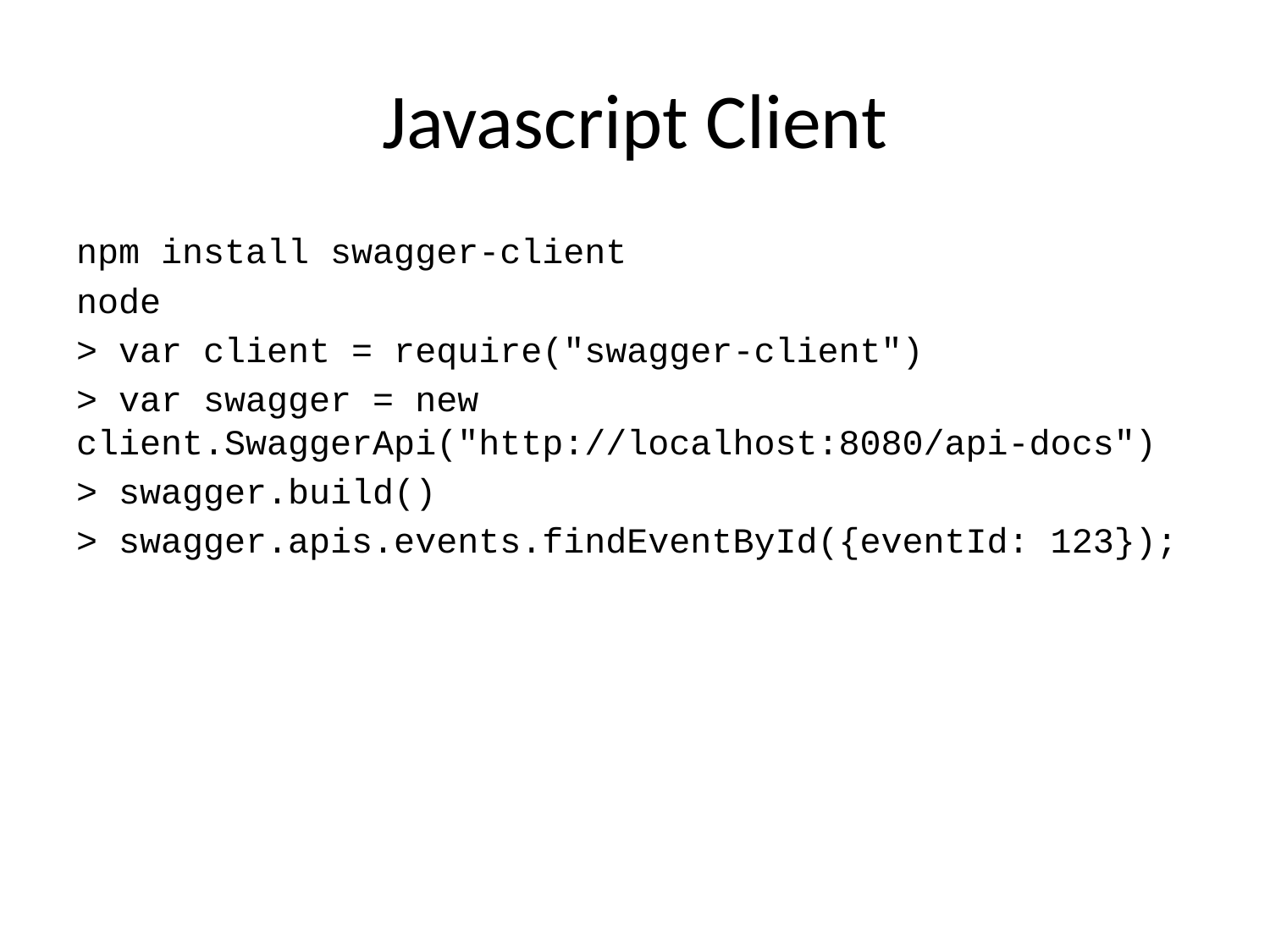

# Javascript Client
npm install swagger-client
node
> var client = require("swagger-client")
> var swagger = new client.SwaggerApi("http://localhost:8080/api-docs")
> swagger.build()
> swagger.apis.events.findEventById({eventId: 123});